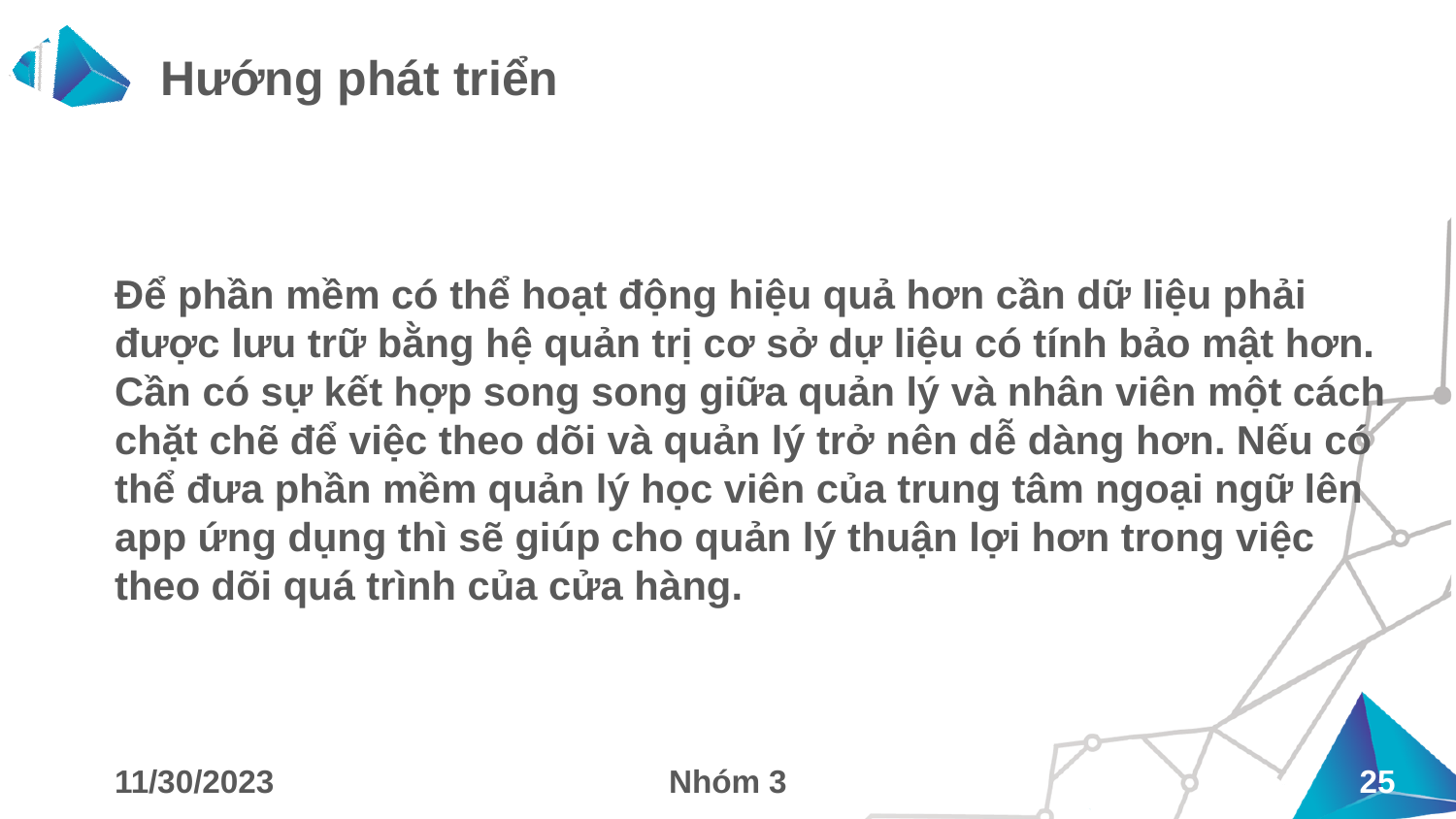

# Hướng phát triển
Để phần mềm có thể hoạt động hiệu quả hơn cần dữ liệu phải được lưu trữ bằng hệ quản trị cơ sở dự liệu có tính bảo mật hơn. Cần có sự kết hợp song song giữa quản lý và nhân viên một cách chặt chẽ để việc theo dõi và quản lý trở nên dễ dàng hơn. Nếu có thể đưa phần mềm quản lý học viên của trung tâm ngoại ngữ lên app ứng dụng thì sẽ giúp cho quản lý thuận lợi hơn trong việc theo dõi quá trình của cửa hàng.
11/30/2023
Nhóm 3
25